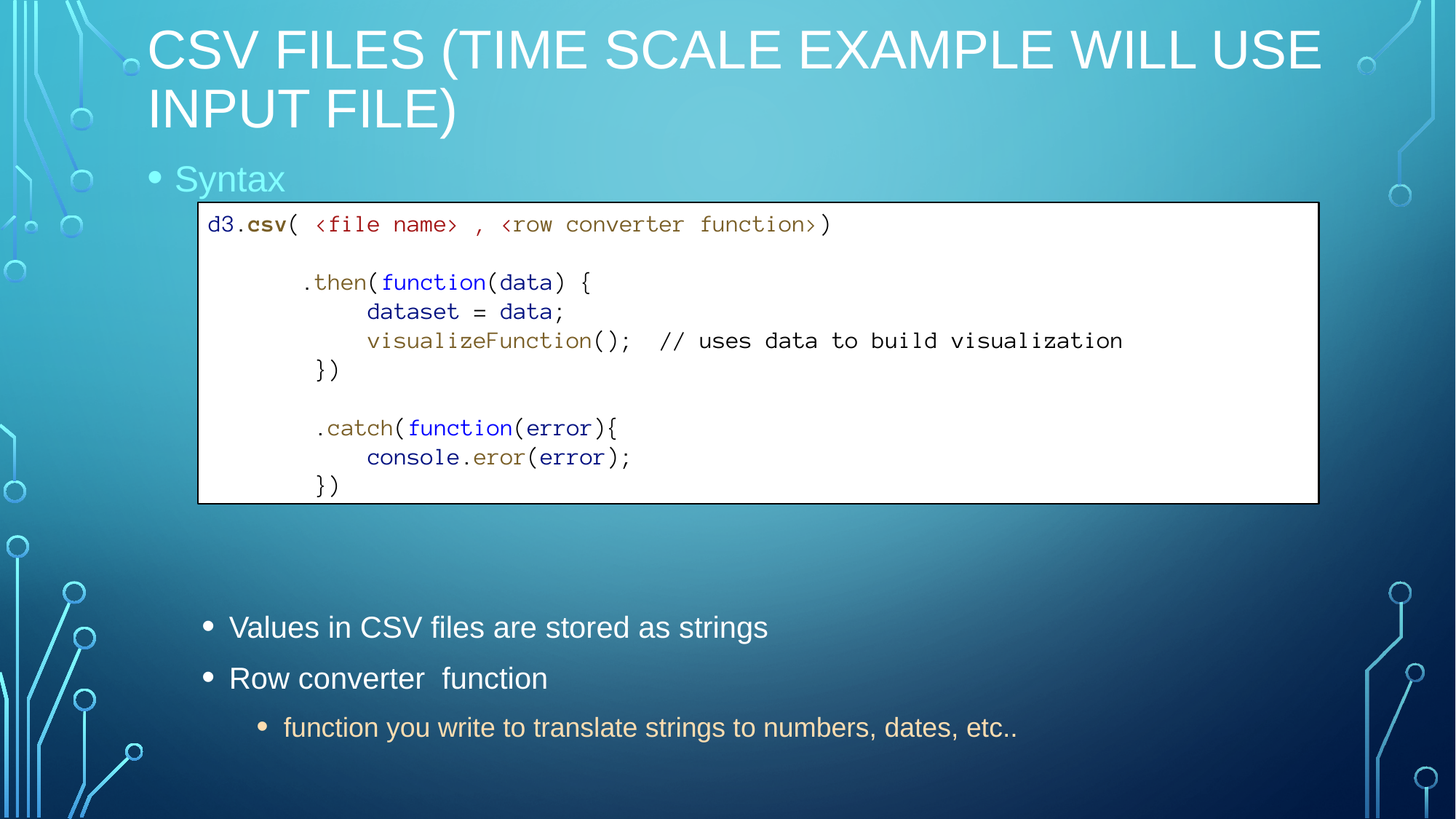

# CSV Files (time scale example will use input file)
Syntax

Values in CSV files are stored as strings
Row converter  function
function you write to translate strings to numbers, dates, etc..
d3.csv( <file name> , <row converter function>)
       .then(function(data) {
            dataset = data;
            visualizeFunction();  // uses data to build visualization
        })

        .catch(function(error){
            console.eror(error);
        })